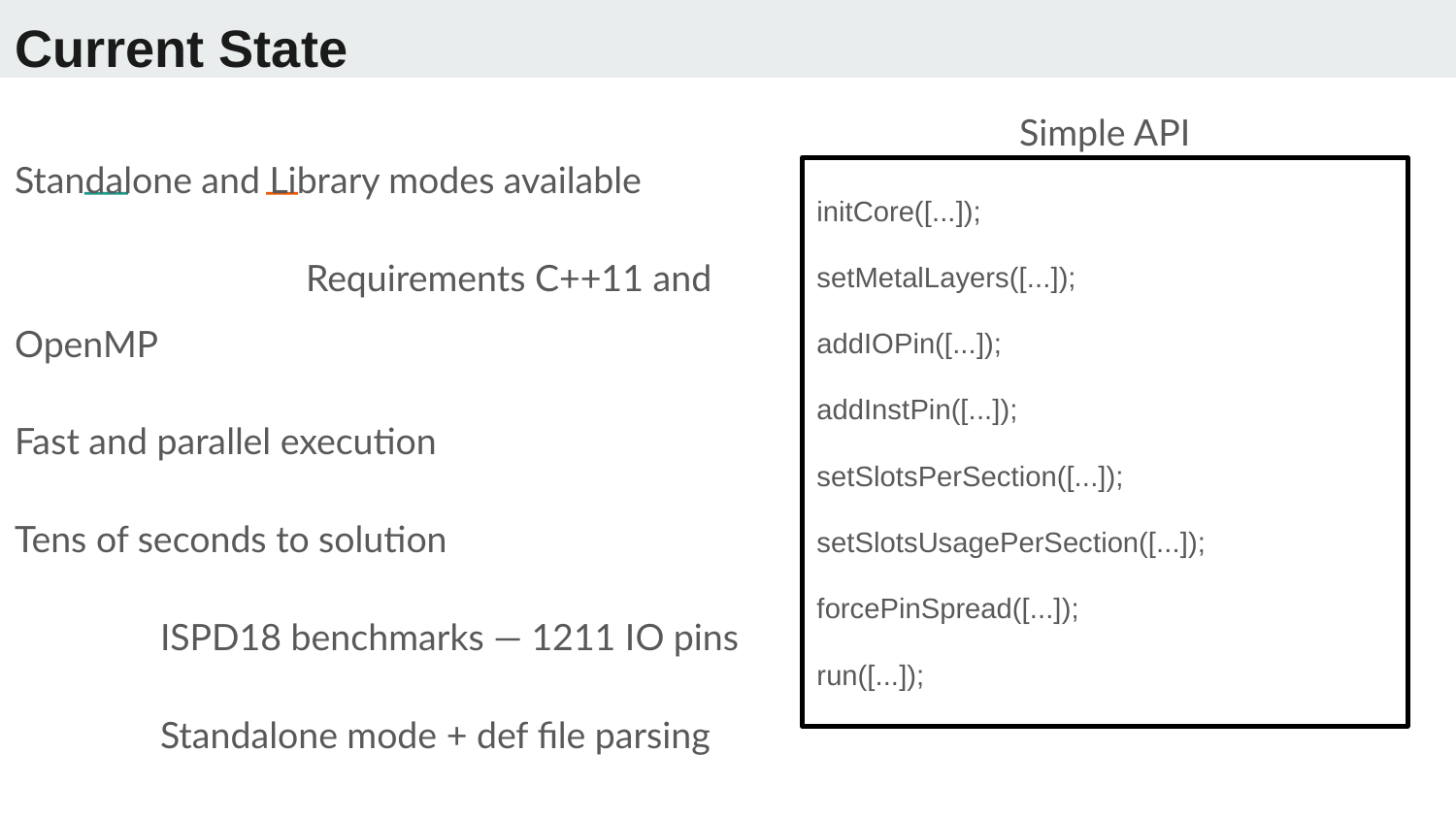

# Current State
Standalone and Library modes available
		Requirements C++11 and OpenMP
Fast and parallel execution
Tens of seconds to solution
ISPD18 benchmarks — 1211 IO pins
Standalone mode + def file parsing
Simple API
initCore([...]);
setMetalLayers([...]);
addIOPin([...]);
addInstPin([...]);
setSlotsPerSection([...]);
setSlotsUsagePerSection([...]);
forcePinSpread([...]);
run([...]);